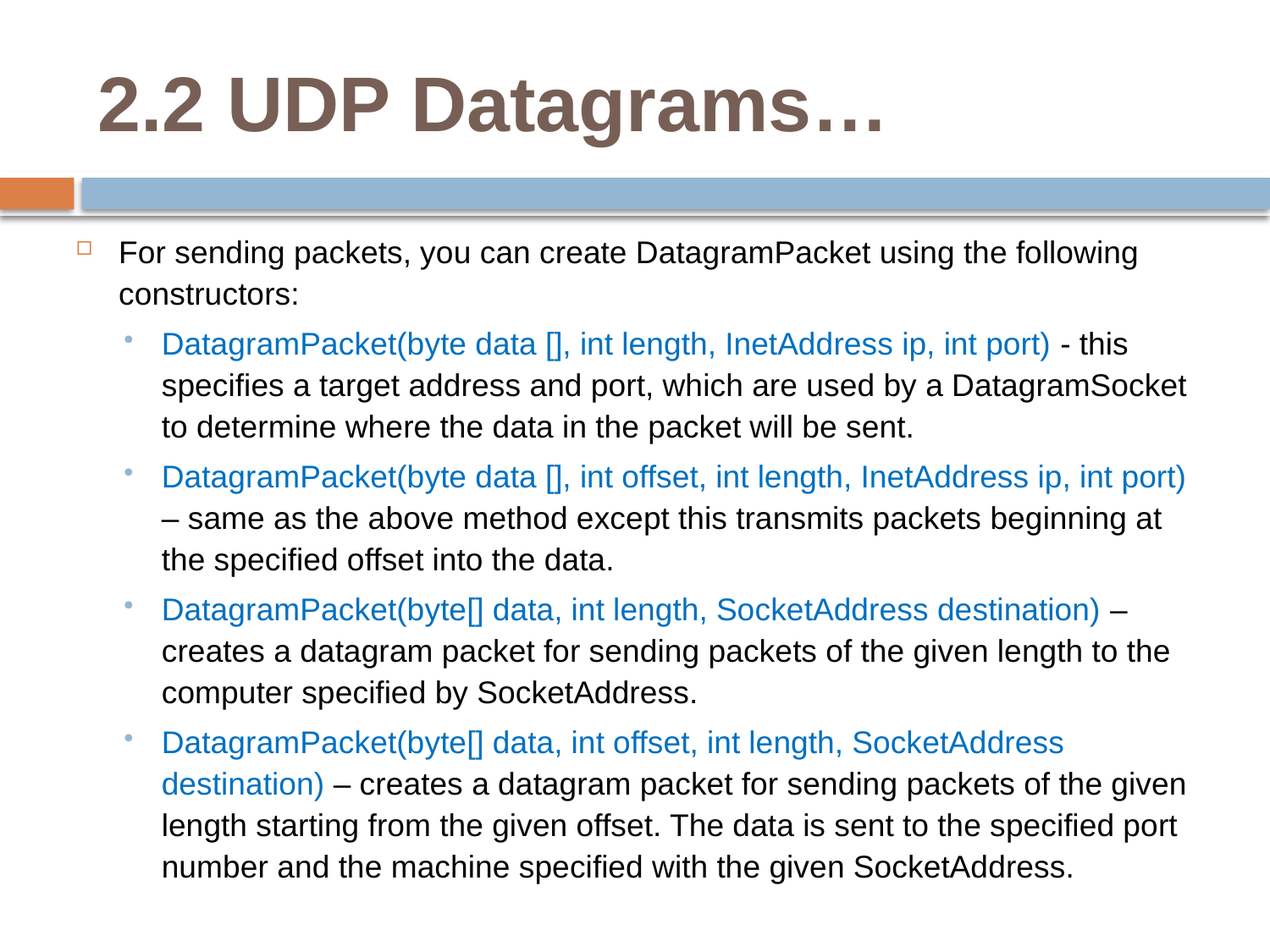

# 2.2 UDP Datagrams…
For sending packets, you can create DatagramPacket using the following constructors:
DatagramPacket(byte data [], int length, InetAddress ip, int port) - this specifies a target address and port, which are used by a DatagramSocket to determine where the data in the packet will be sent.
DatagramPacket(byte data [], int offset, int length, InetAddress ip, int port) – same as the above method except this transmits packets beginning at the specified offset into the data.
DatagramPacket(byte[] data, int length, SocketAddress destination) – creates a datagram packet for sending packets of the given length to the computer specified by SocketAddress.
DatagramPacket(byte[] data, int offset, int length, SocketAddress destination) – creates a datagram packet for sending packets of the given length starting from the given offset. The data is sent to the specified port number and the machine specified with the given SocketAddress.